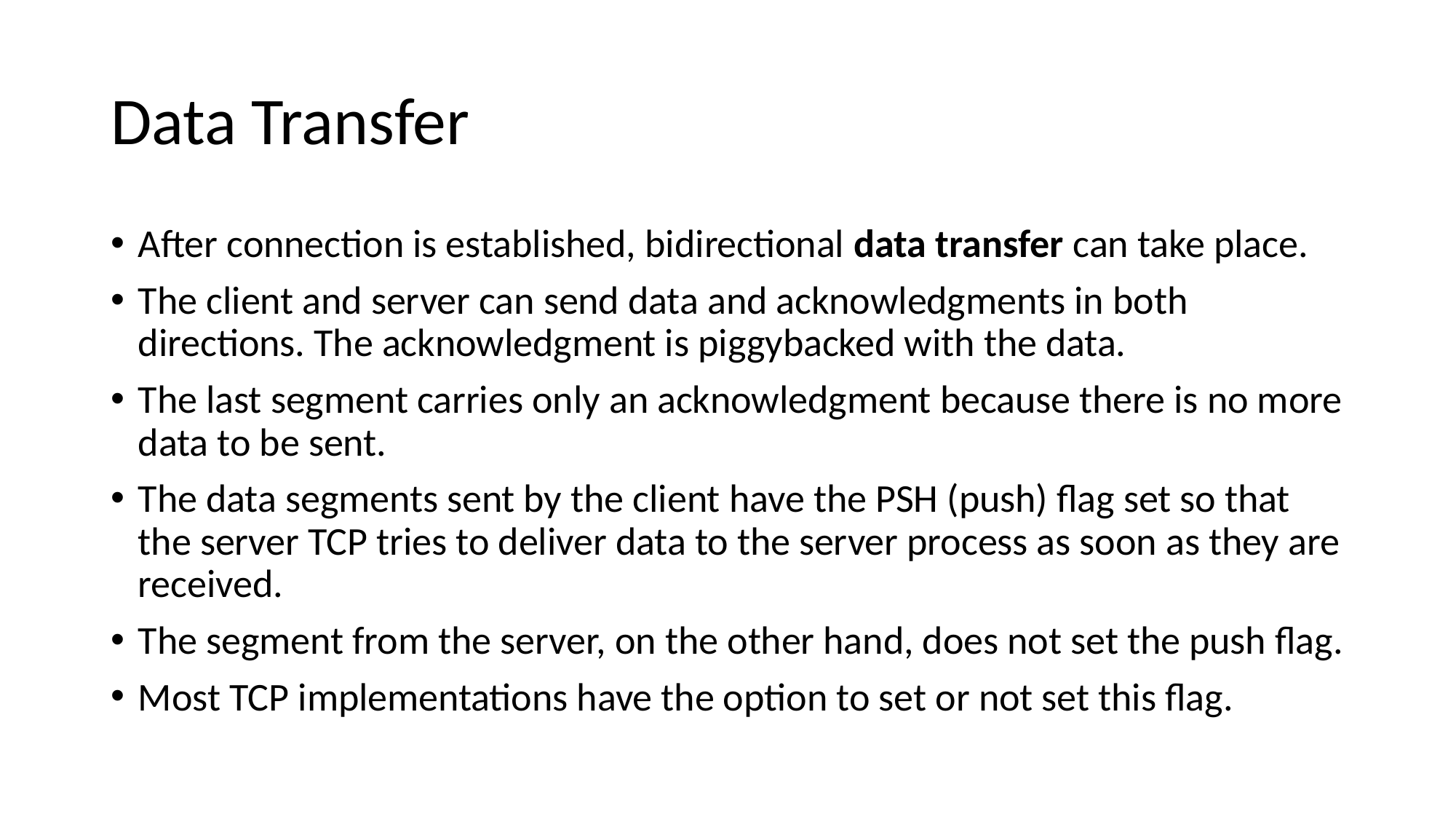

# Data Transfer
After connection is established, bidirectional data transfer can take place.
The client and server can send data and acknowledgments in both directions. The acknowledgment is piggybacked with the data.
The last segment carries only an acknowledgment because there is no more data to be sent.
The data segments sent by the client have the PSH (push) flag set so that the server TCP tries to deliver data to the server process as soon as they are received.
The segment from the server, on the other hand, does not set the push flag.
Most TCP implementations have the option to set or not set this flag.